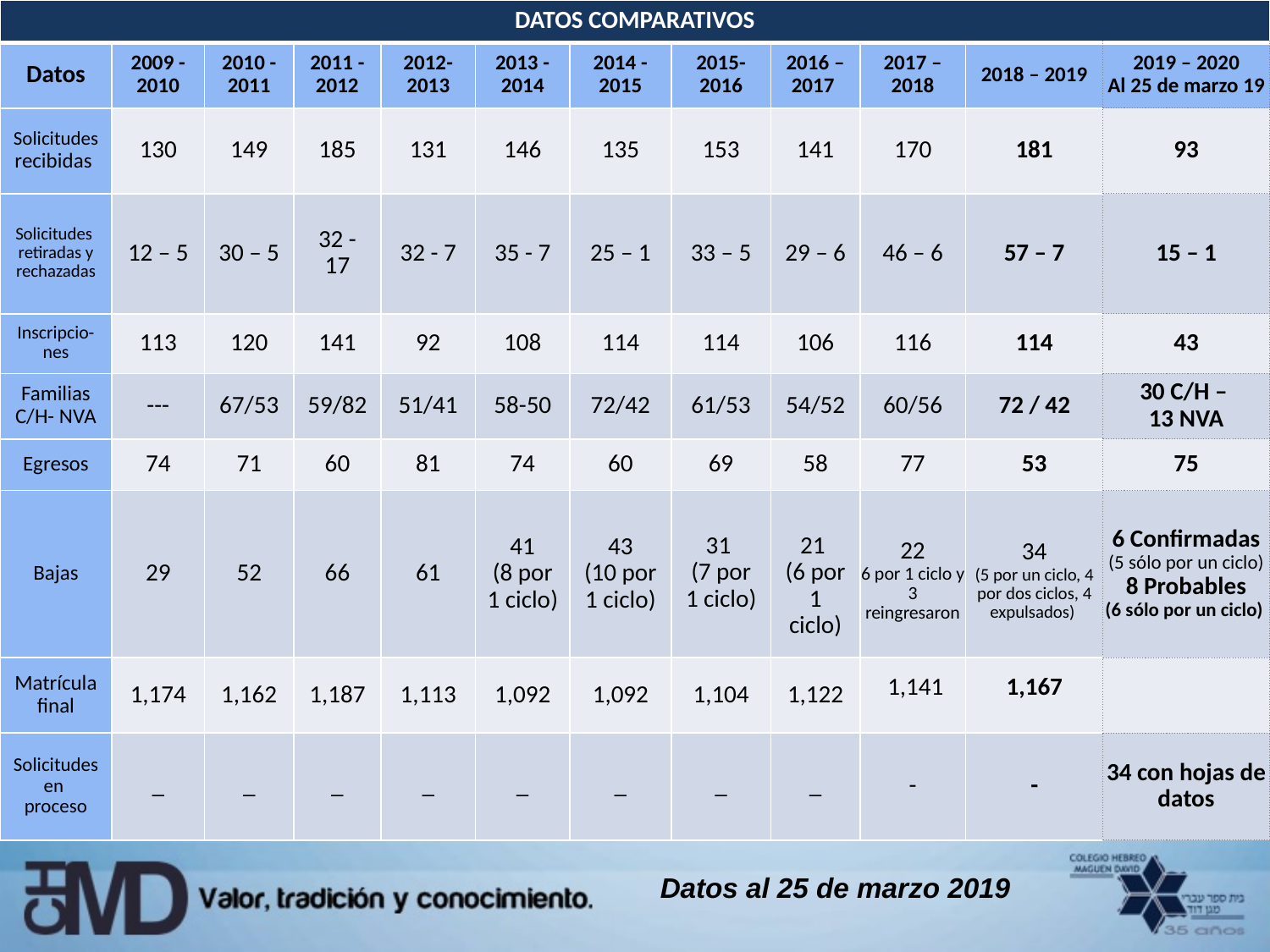

| DATOS COMPARATIVOS |  |  |  |  |  |  |  |  |  |  |  |
| --- | --- | --- | --- | --- | --- | --- | --- | --- | --- | --- | --- |
| Datos | 2009 - 2010 | 2010 - 2011 | 2011 -2012 | 2012-2013 | 2013 -2014 | 2014 -2015 | 2015- 2016 | 2016 – 2017 | 2017 – 2018 | 2018 – 2019 | 2019 – 2020 Al 25 de marzo 19 |
| Solicitudes recibidas | 130 | 149 | 185 | 131 | 146 | 135 | 153 | 141 | 170 | 181 | 93 |
| Solicitudes retiradas y rechazadas | 12 – 5 | 30 – 5 | 32 - 17 | 32 - 7 | 35 - 7 | 25 – 1 | 33 – 5 | 29 – 6 | 46 – 6 | 57 – 7 | 15 – 1 |
| Inscripcio-nes | 113 | 120 | 141 | 92 | 108 | 114 | 114 | 106 | 116 | 114 | 43 |
| Familias C/H- NVA | --- | 67/53 | 59/82 | 51/41 | 58-50 | 72/42 | 61/53 | 54/52 | 60/56 | 72 / 42 | 30 C/H – 13 NVA |
| Egresos | 74 | 71 | 60 | 81 | 74 | 60 | 69 | 58 | 77 | 53 | 75 |
| Bajas | 29 | 52 | 66 | 61 | 41 (8 por 1 ciclo) | 43 (10 por 1 ciclo) | 31 (7 por 1 ciclo) | 21 (6 por 1 ciclo) | 22 6 por 1 ciclo y 3 reingresaron | 34 (5 por un ciclo, 4 por dos ciclos, 4 expulsados) | 6 Confirmadas (5 sólo por un ciclo) 8 Probables (6 sólo por un ciclo) |
| Matrícula final | 1,174 | 1,162 | 1,187 | 1,113 | 1,092 | 1,092 | 1,104 | 1,122 | 1,141 | 1,167 |  |
| Solicitudes en proceso | \_ | \_ | \_ | \_ | \_ | \_ | \_ | \_ | - | - | 34 con hojas de datos |

Datos al 25 de marzo 2019